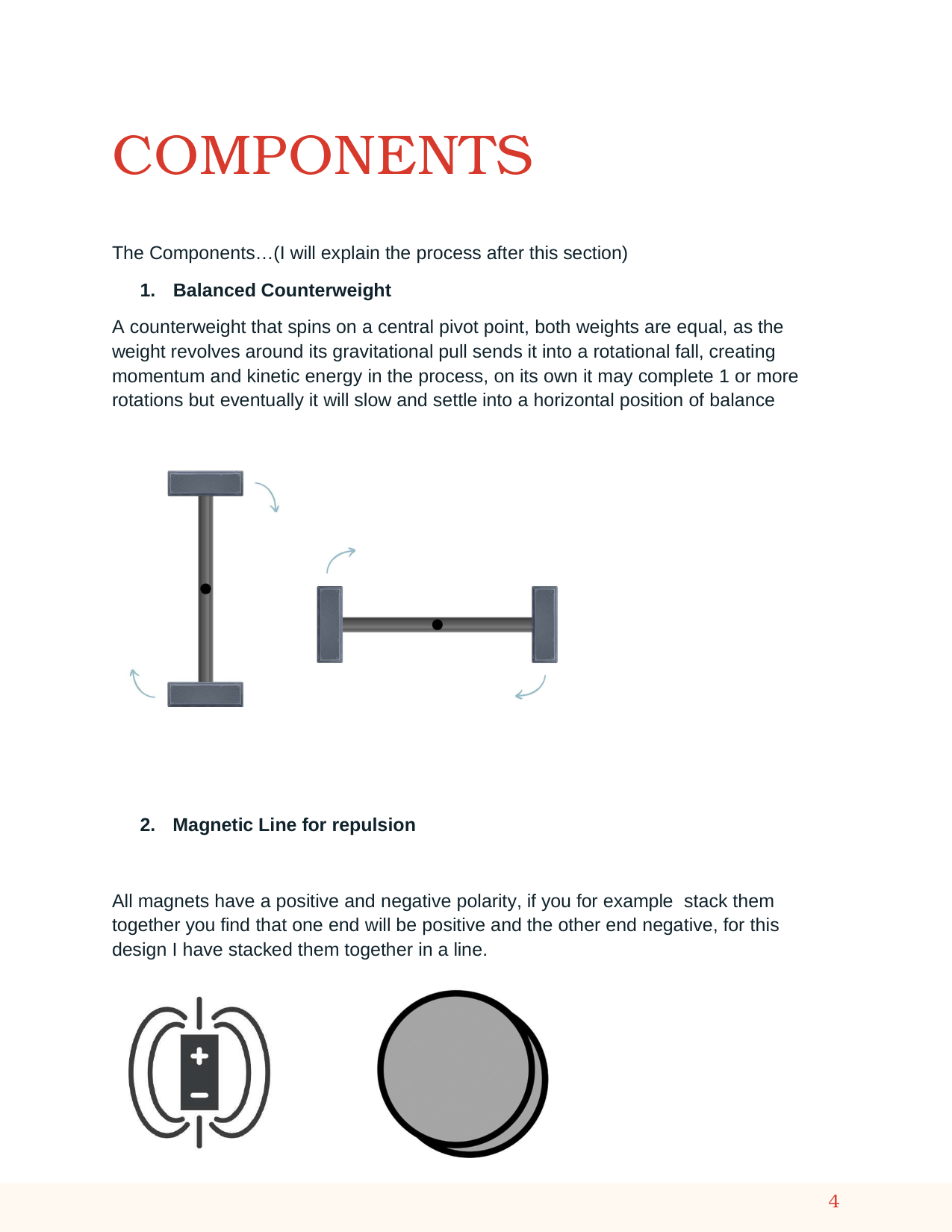

# COMPONENTS
The Components…(I will explain the process after this section)
1.   Balanced Counterweight
A counterweight that spins on a central pivot point, both weights are equal, as the weight revolves around its gravitational pull sends it into a rotational fall, creating momentum and kinetic energy in the process, on its own it may complete 1 or more rotations but eventually it will slow and settle into a horizontal position of balance

2.   Magnetic Line for repulsion

All magnets have a positive and negative polarity, if you for example  stack them together you find that one end will be positive and the other end negative, for this design I have stacked them together in a line.

4